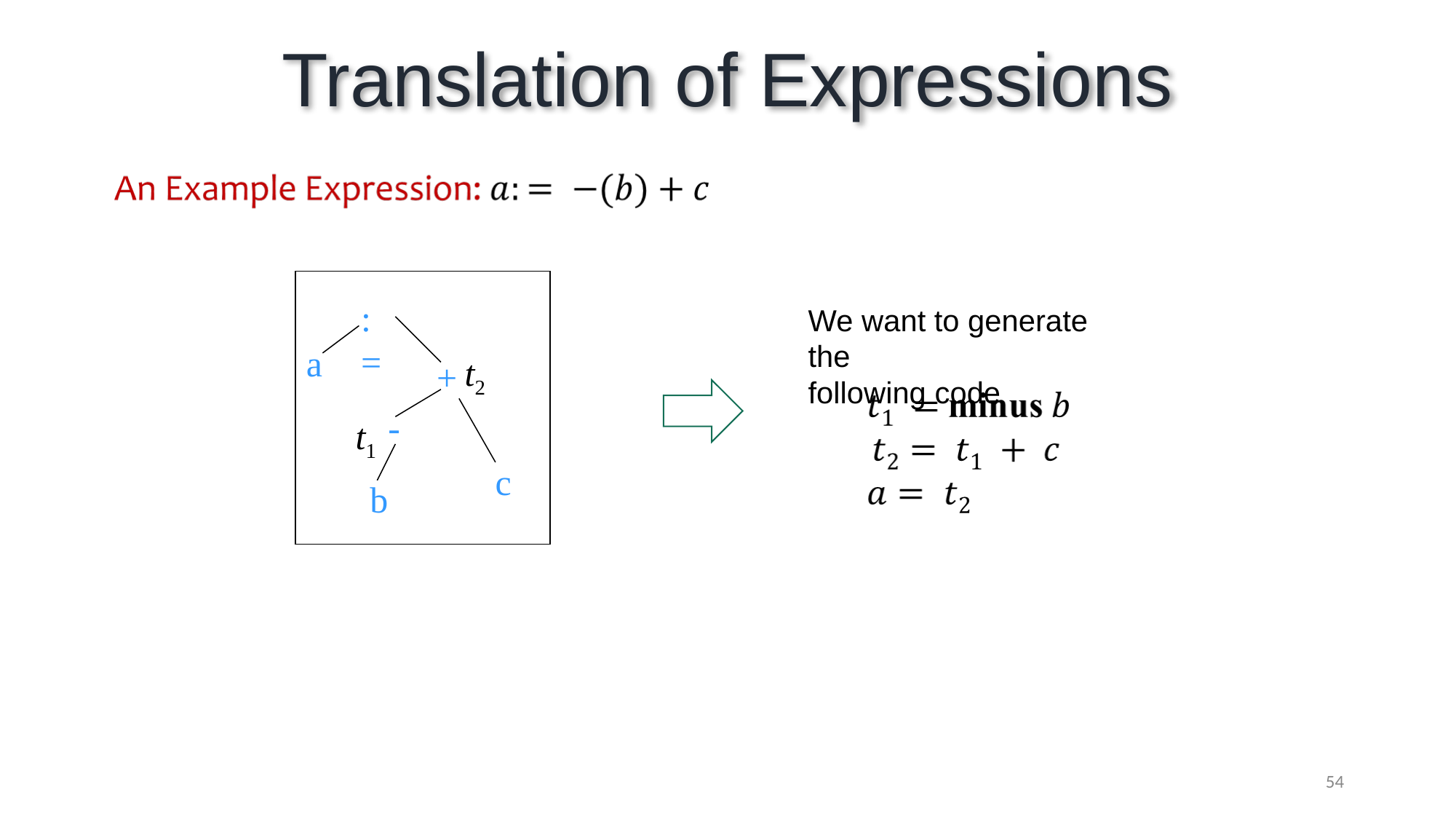

# Translation of Expressions

:=
a
+
-
c
b
We want to generate the
following code
t2
t1

54